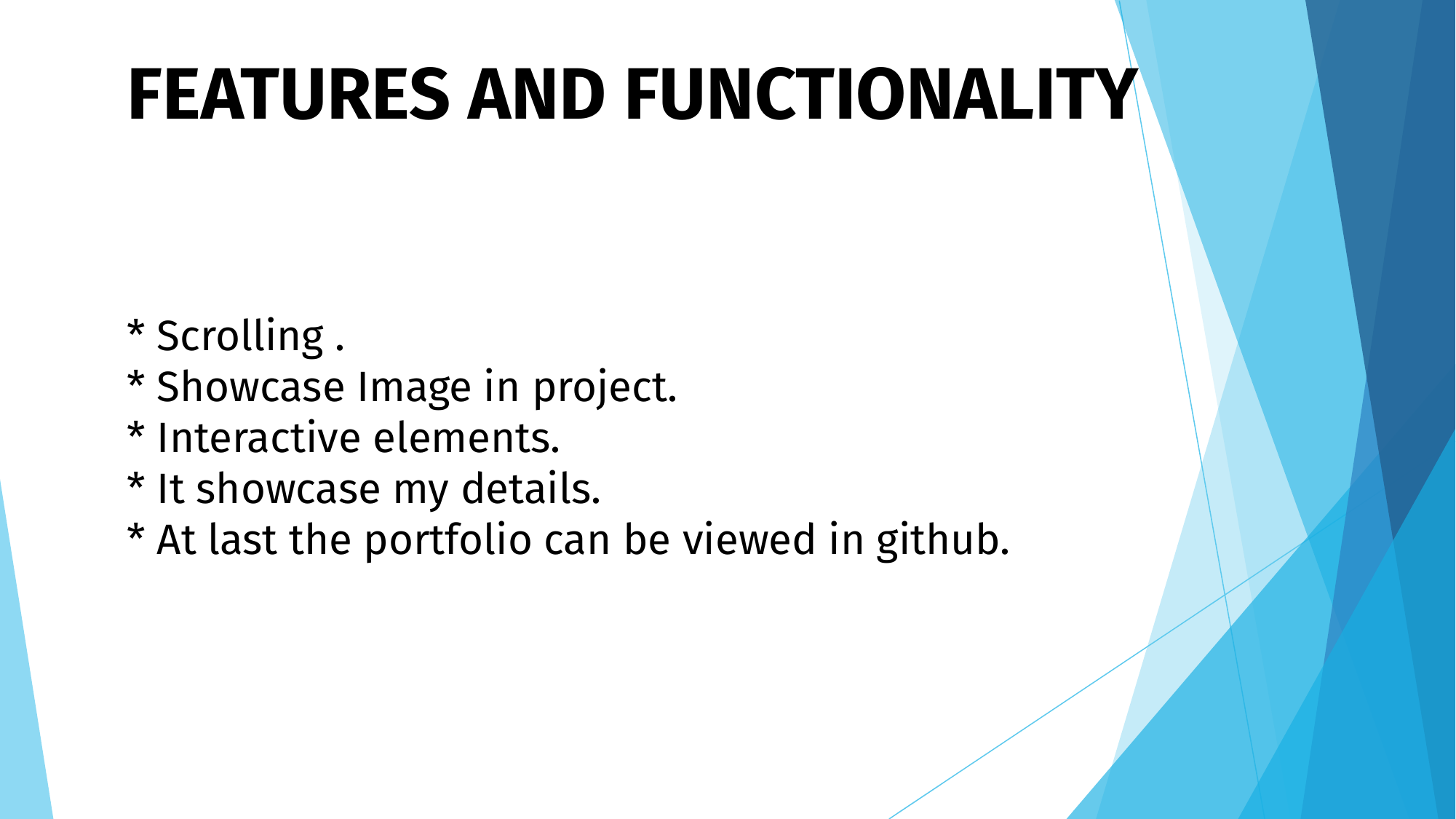

# FEATURES AND FUNCTIONALITY * Scrolling . * Showcase Image in project. * Interactive elements. * It showcase my details. * At last the portfolio can be viewed in github.